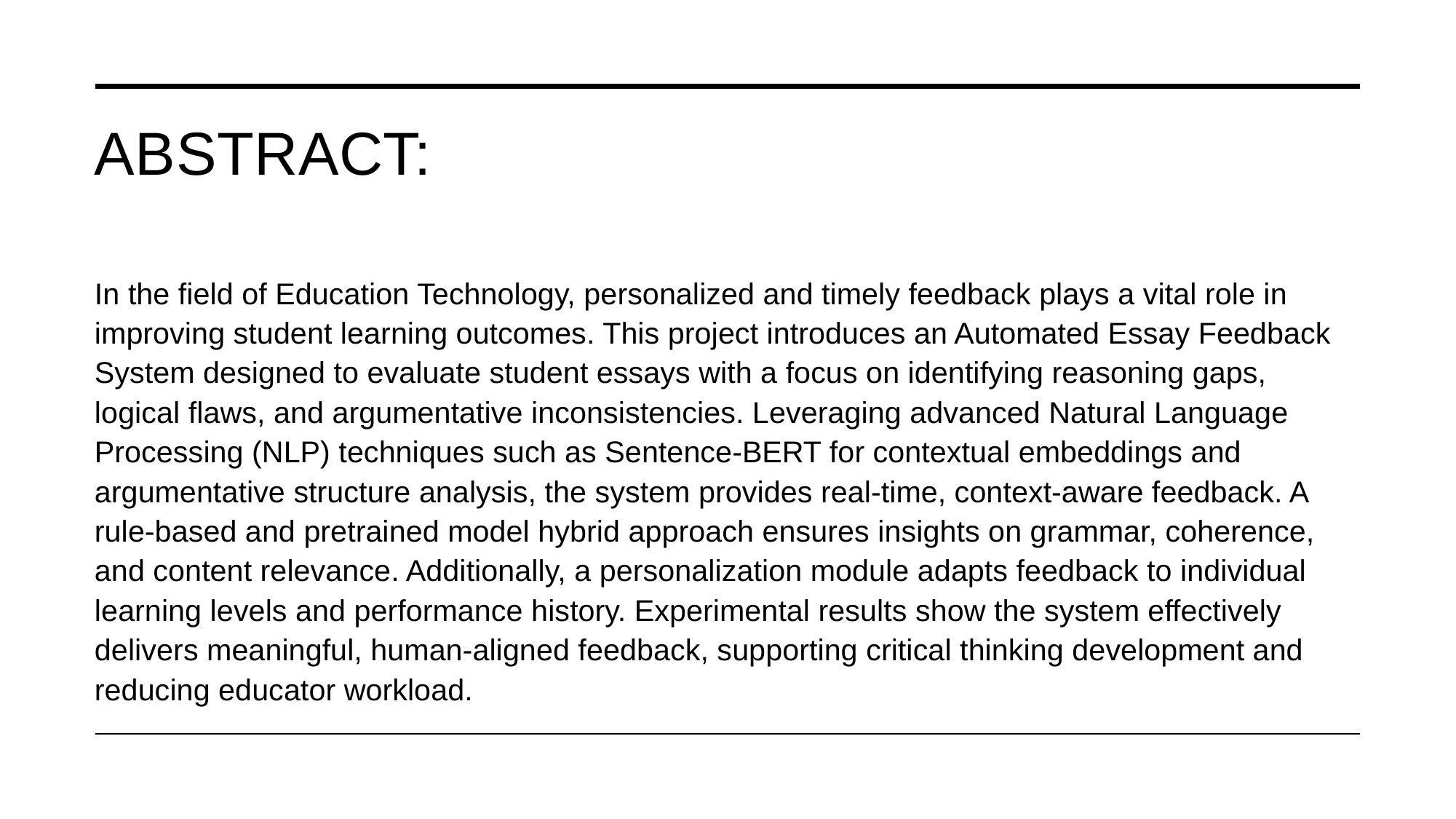

# Abstract:
In the field of Education Technology, personalized and timely feedback plays a vital role in improving student learning outcomes. This project introduces an Automated Essay Feedback System designed to evaluate student essays with a focus on identifying reasoning gaps, logical flaws, and argumentative inconsistencies. Leveraging advanced Natural Language Processing (NLP) techniques such as Sentence-BERT for contextual embeddings and argumentative structure analysis, the system provides real-time, context-aware feedback. A rule-based and pretrained model hybrid approach ensures insights on grammar, coherence, and content relevance. Additionally, a personalization module adapts feedback to individual learning levels and performance history. Experimental results show the system effectively delivers meaningful, human-aligned feedback, supporting critical thinking development and reducing educator workload.